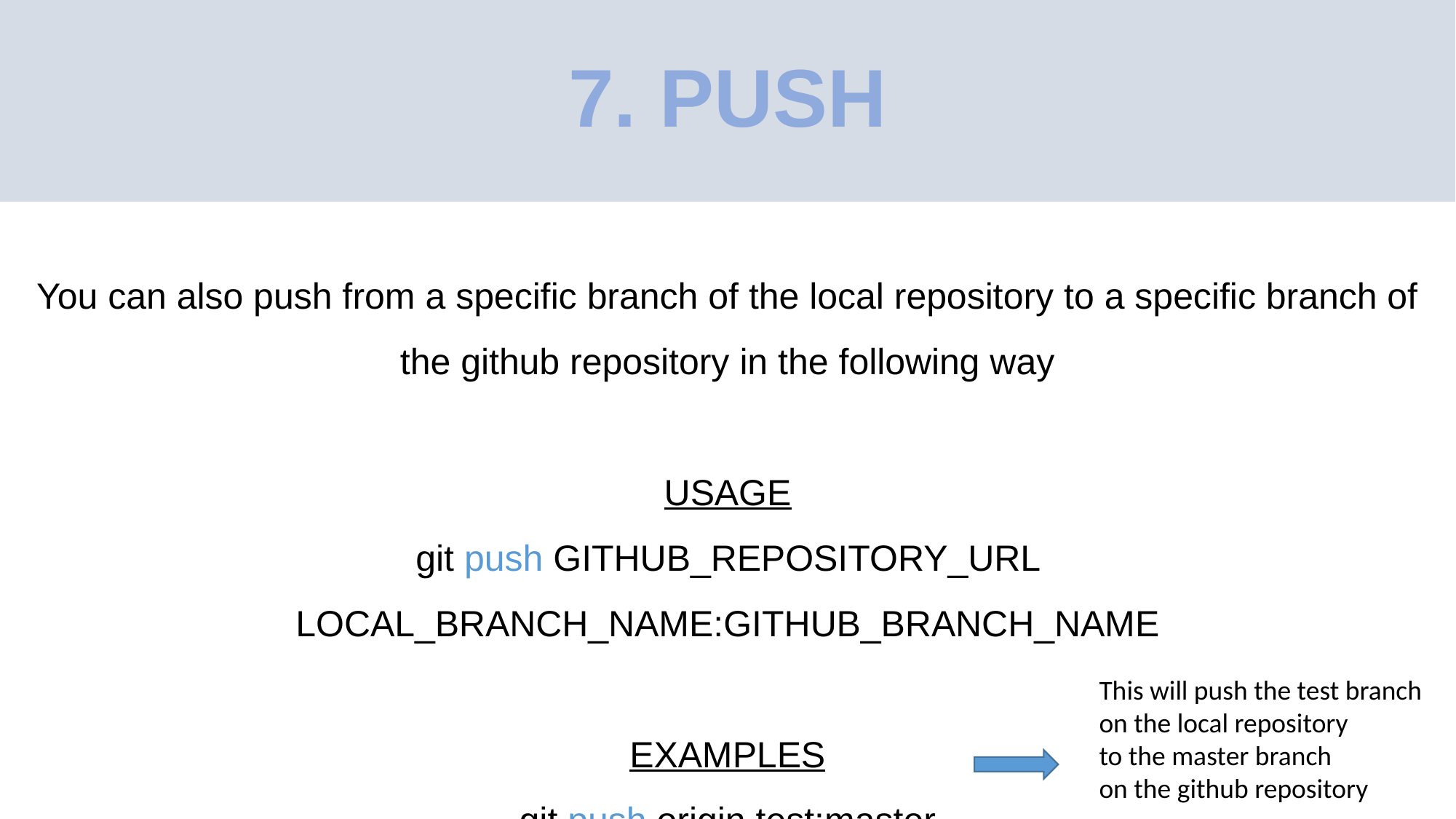

# 7. PUSH

You can also push from a specific branch of the local repository to a specific branch of the github repository in the following way

USAGE
git push GITHUB_REPOSITORY_URL LOCAL_BRANCH_NAME:GITHUB_BRANCH_NAME

EXAMPLES
git push origin test:master
This will push the test branch
on the local repository
to the master branch
on the github repository